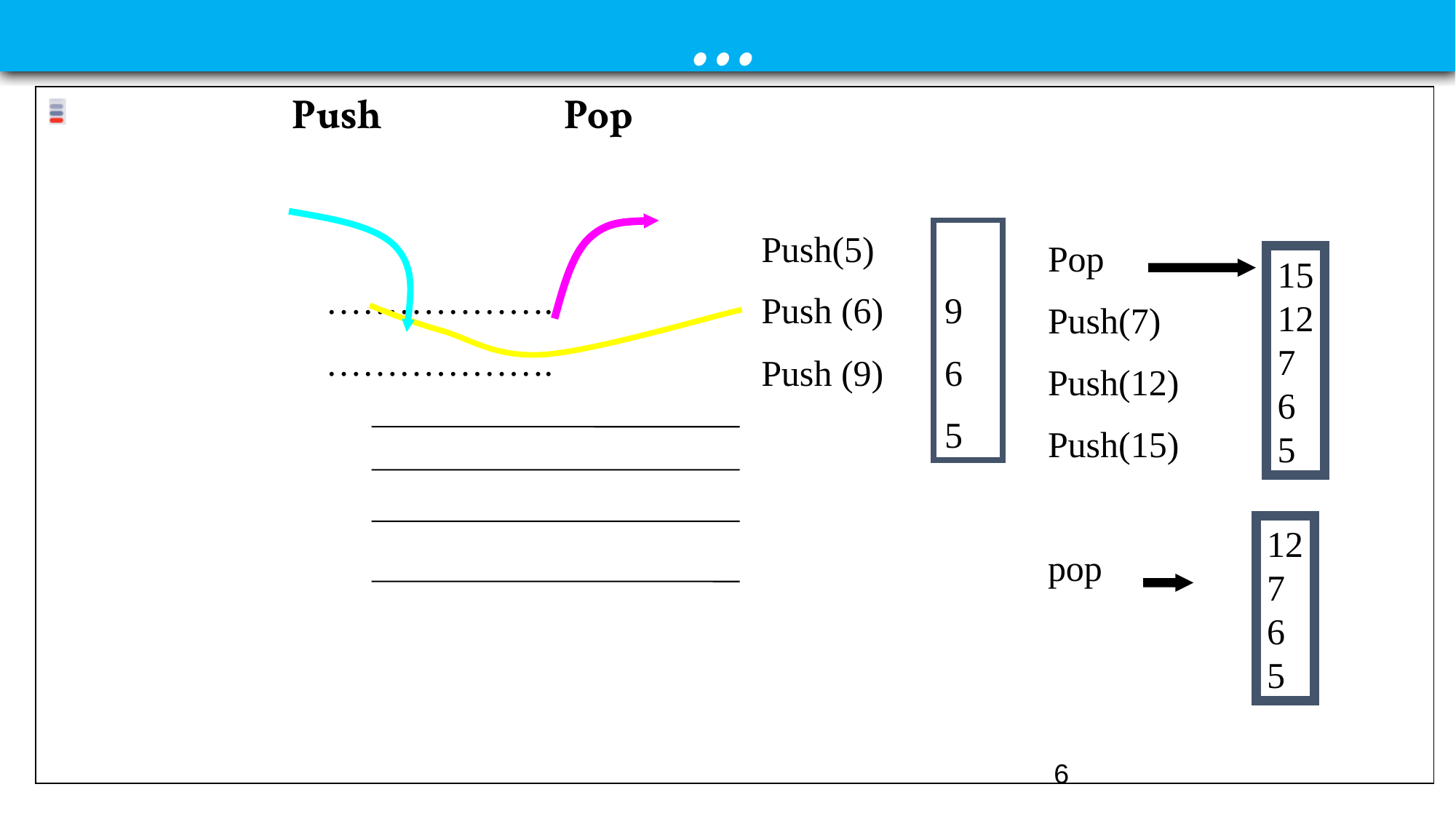

# …
      		Push                     Pop

9
6
5
Push(5)
Push (6)
Push (9)

Pop
Push(7)
Push(12)
Push(15)

pop
15
12
7
6
5

………………..
……………….

12
7
6
5

6